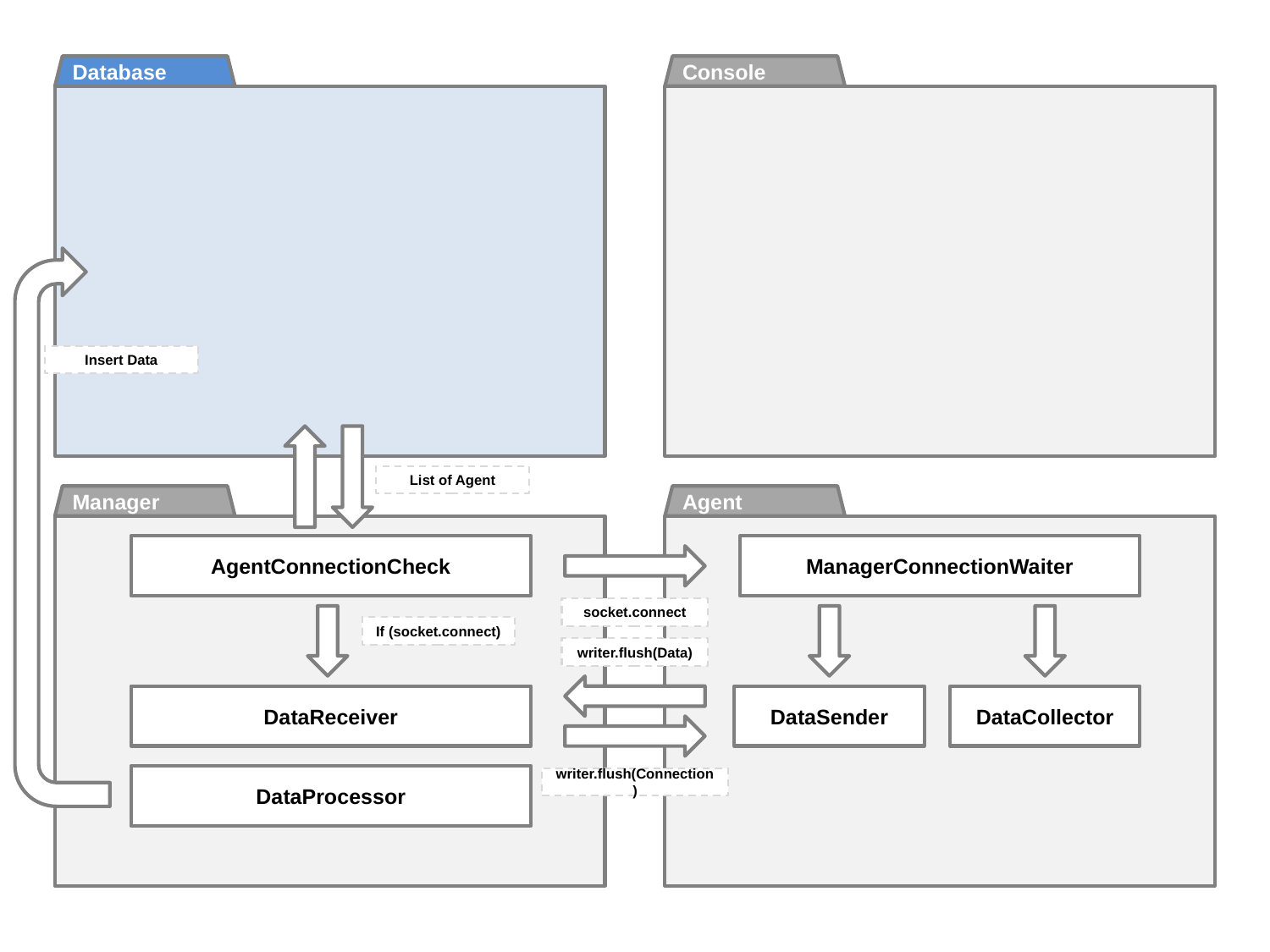

Database

Console

Insert Data

List of Agent

Manager

AgentConnectionCheck
DataReceiver
DataProcessor
Agent

ManagerConnectionWaiter
DataSender
DataCollector

socket.connect
If (socket.connect)

writer.flush(Data)

writer.flush(Connection)